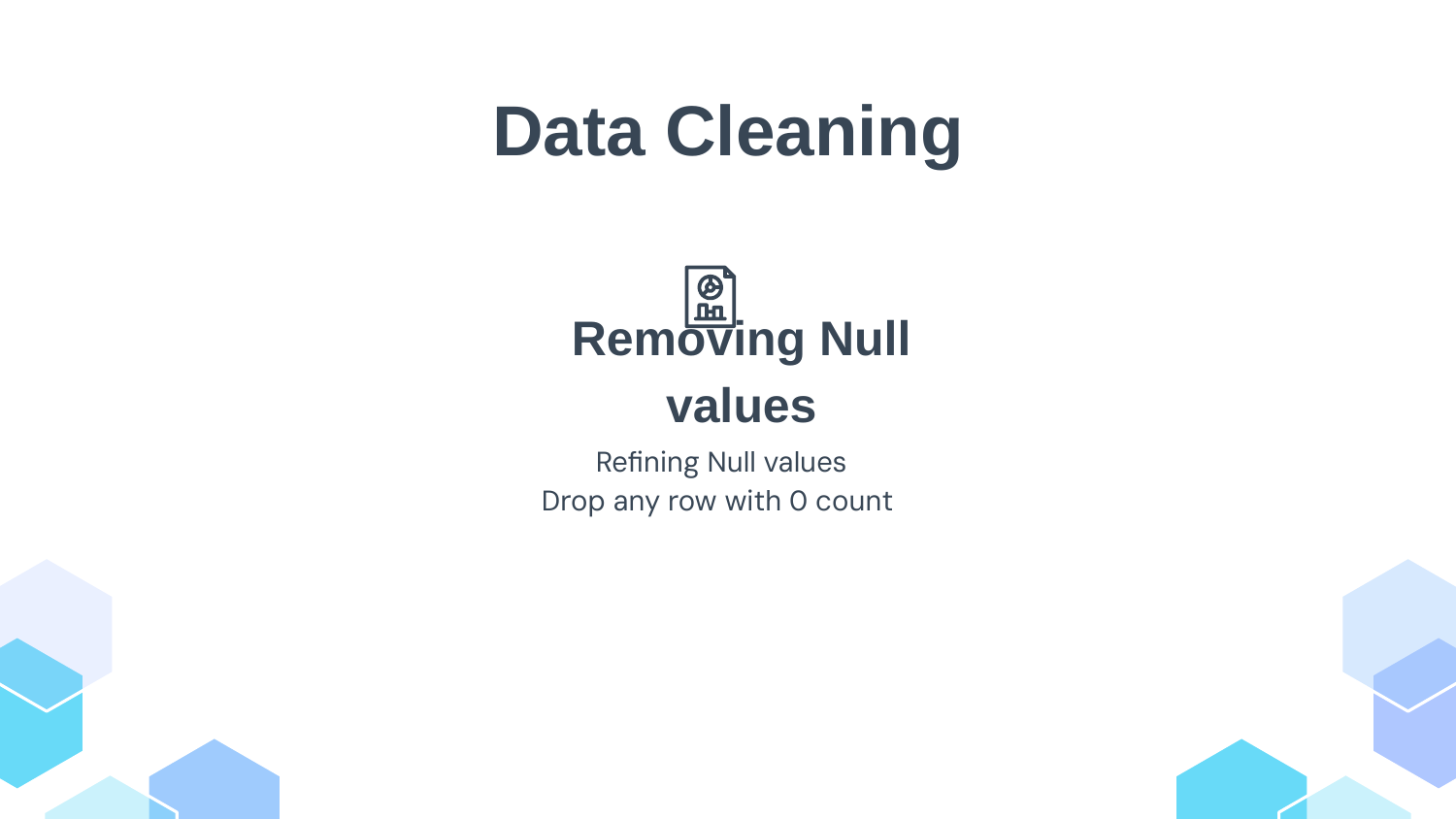

# Data Cleaning

Removing Null values
Refining Null values
Drop any row with 0 count